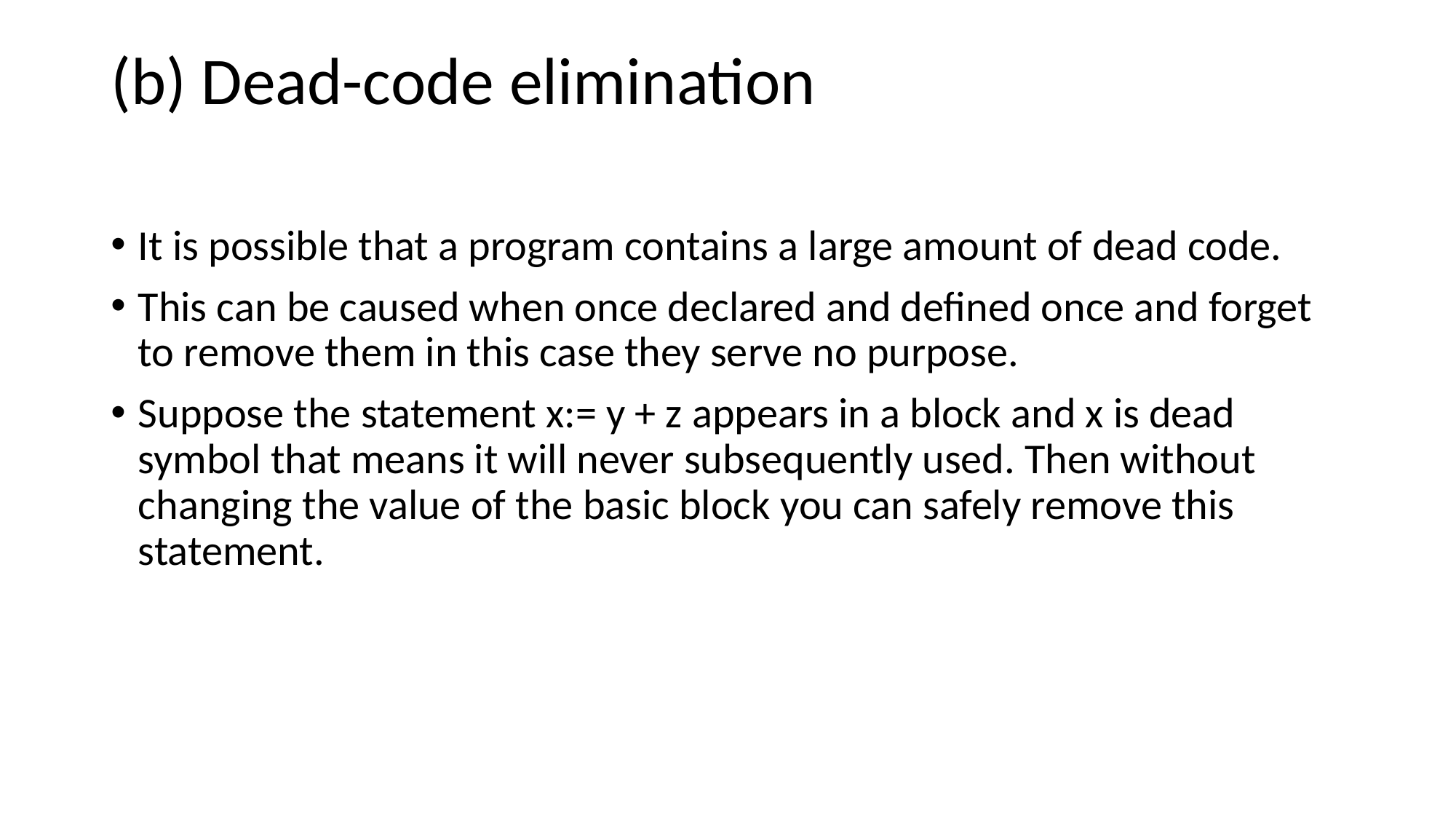

# (b) Dead-code elimination
It is possible that a program contains a large amount of dead code.
This can be caused when once declared and defined once and forget to remove them in this case they serve no purpose.
Suppose the statement x:= y + z appears in a block and x is dead symbol that means it will never subsequently used. Then without changing the value of the basic block you can safely remove this statement.